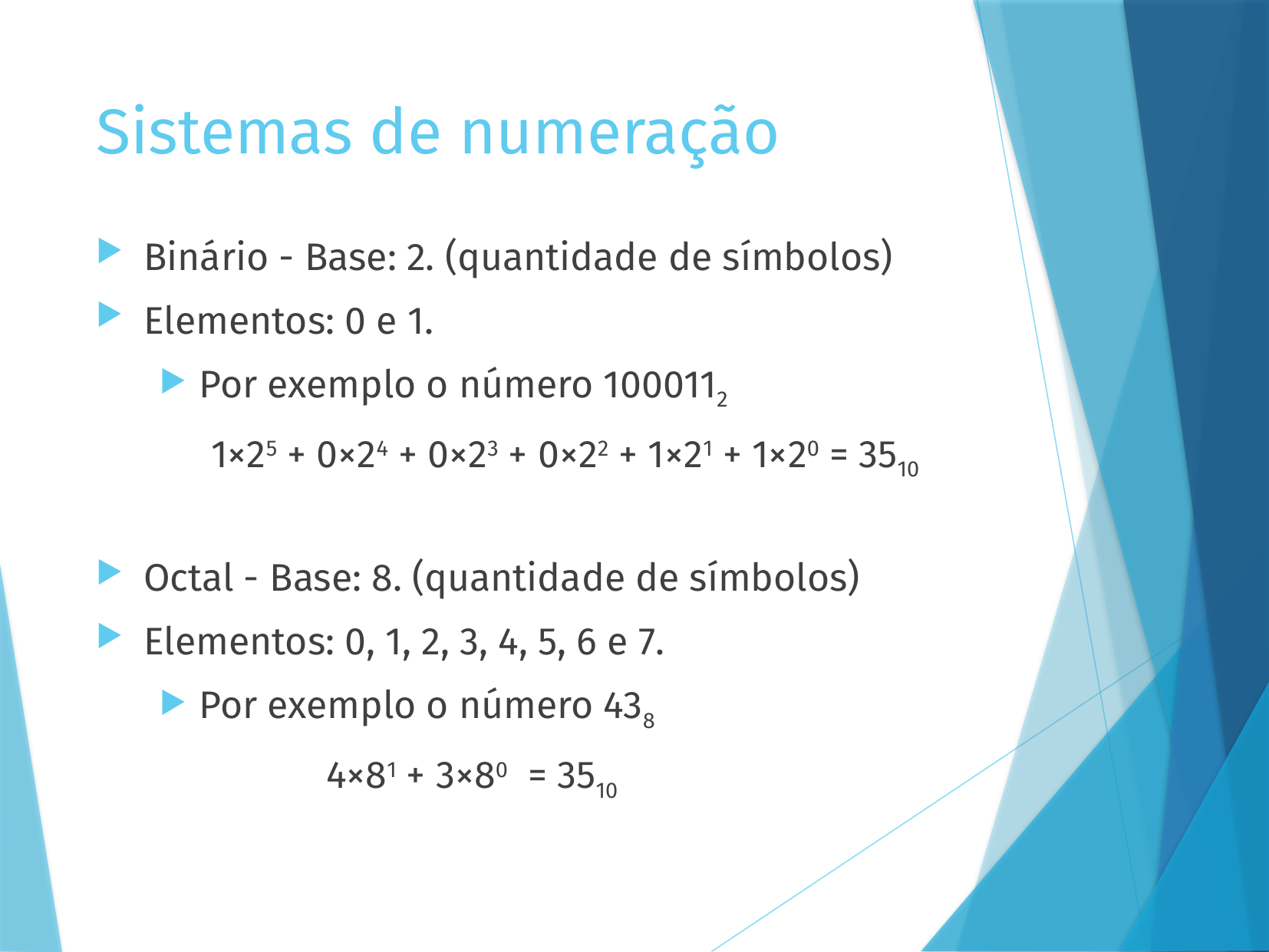

# Sistemas de numeração
Binário - Base: 2. (quantidade de símbolos)
Elementos: 0 e 1.
Por exemplo o número 1000112
	1×25 + 0×24 + 0×23 + 0×22 + 1×21 + 1×20 = 3510

Octal - Base: 8. (quantidade de símbolos)
Elementos: 0, 1, 2, 3, 4, 5, 6 e 7.
Por exemplo o número 438
		4×81 + 3×80  = 3510